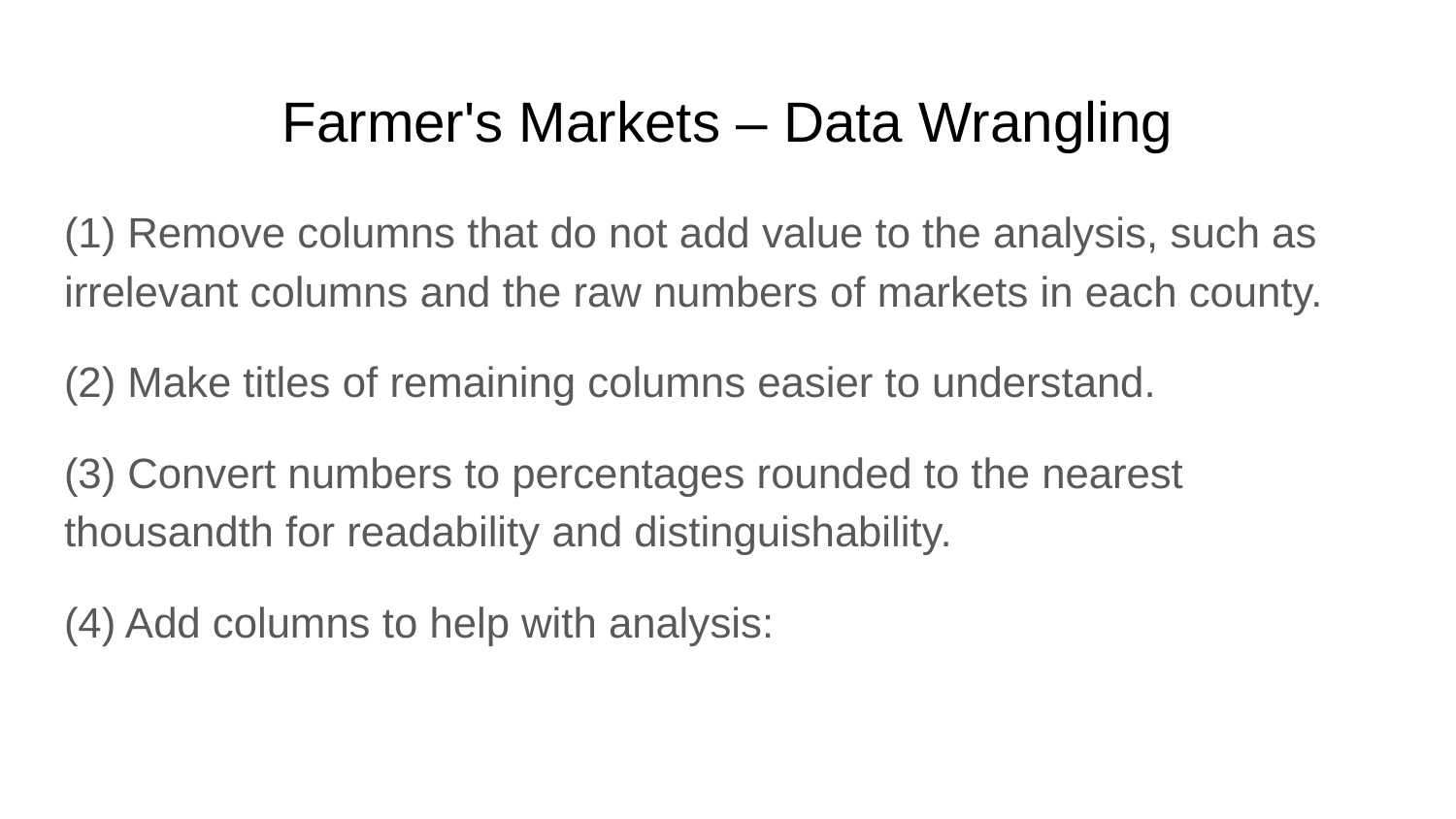

# Farmer's Markets – Data Wrangling
(1) Remove columns that do not add value to the analysis, such as irrelevant columns and the raw numbers of markets in each county.
(2) Make titles of remaining columns easier to understand.
(3) Convert numbers to percentages rounded to the nearest thousandth for readability and distinguishability.
(4) Add columns to help with analysis: